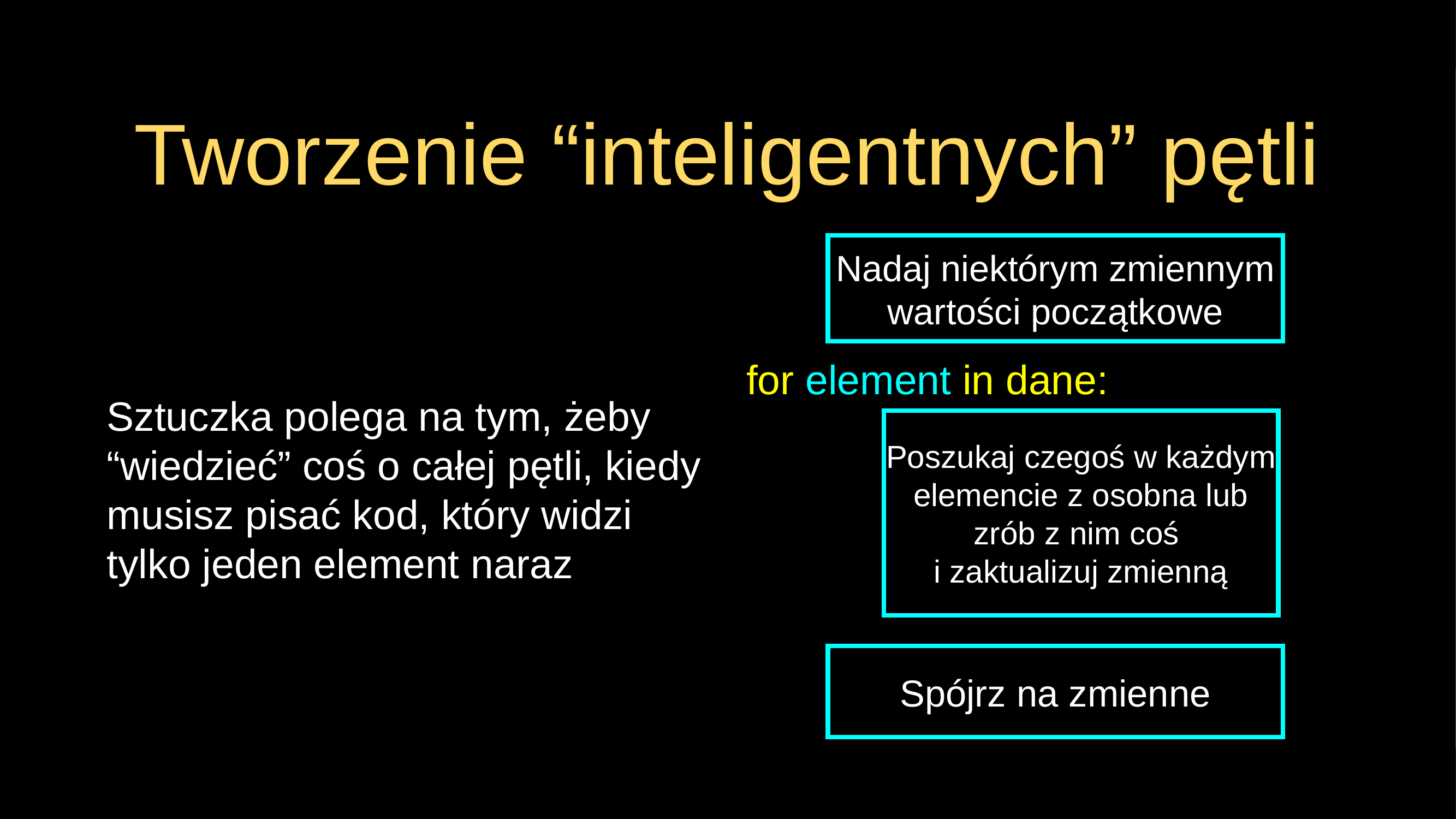

# Tworzenie “inteligentnych” pętli
Sztuczka polega na tym, żeby “wiedzieć” coś o całej pętli, kiedy musisz pisać kod, który widzi tylko jeden element naraz
Nadaj niektórym zmiennym wartości początkowe
for element in dane:
Poszukaj czegoś w każdym elemencie z osobna lub zrób z nim coś
i zaktualizuj zmienną
Spójrz na zmienne